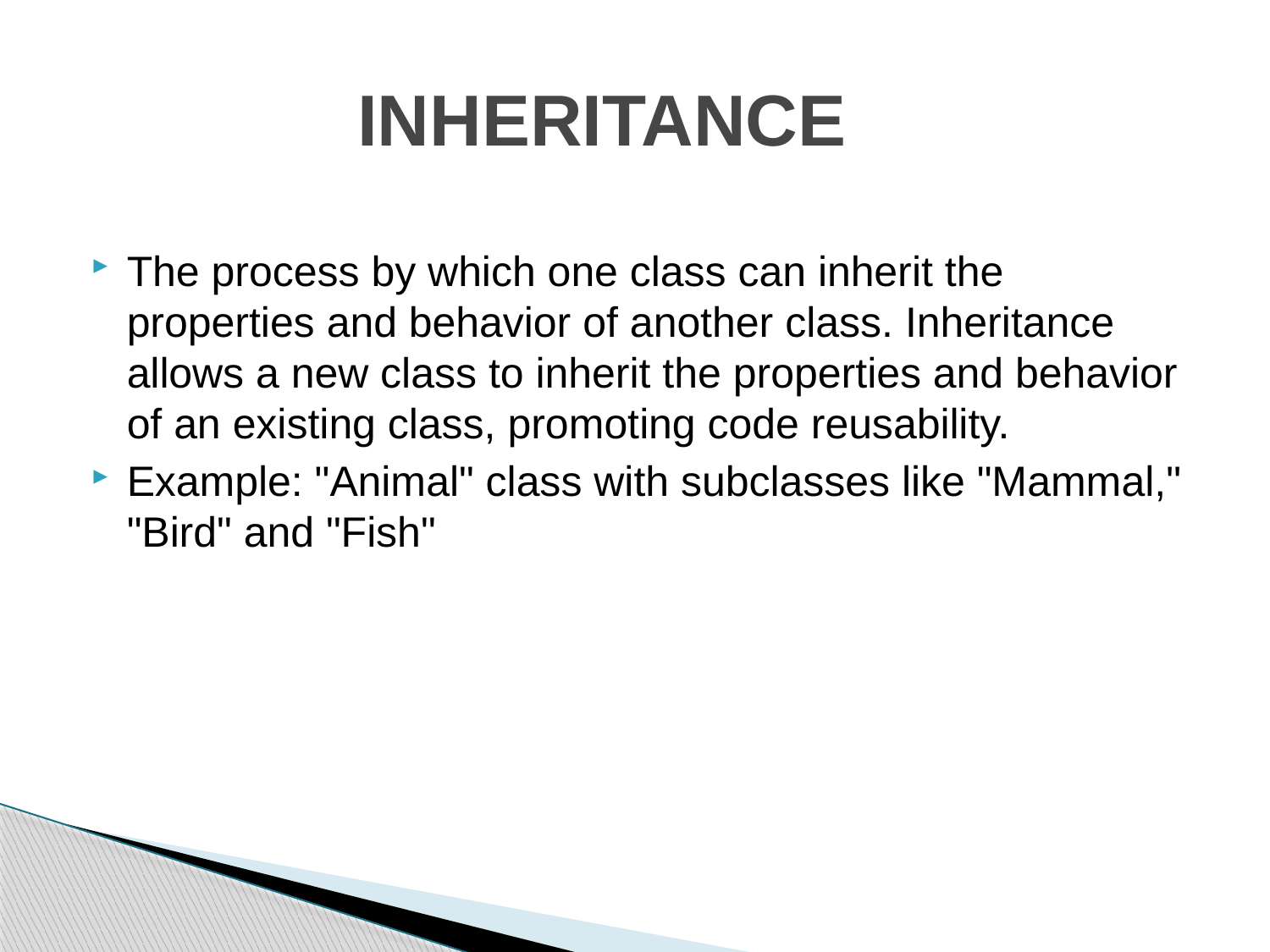

# INHERITANCE
The process by which one class can inherit the properties and behavior of another class. Inheritance allows a new class to inherit the properties and behavior of an existing class, promoting code reusability.
Example: "Animal" class with subclasses like "Mammal," "Bird" and "Fish"